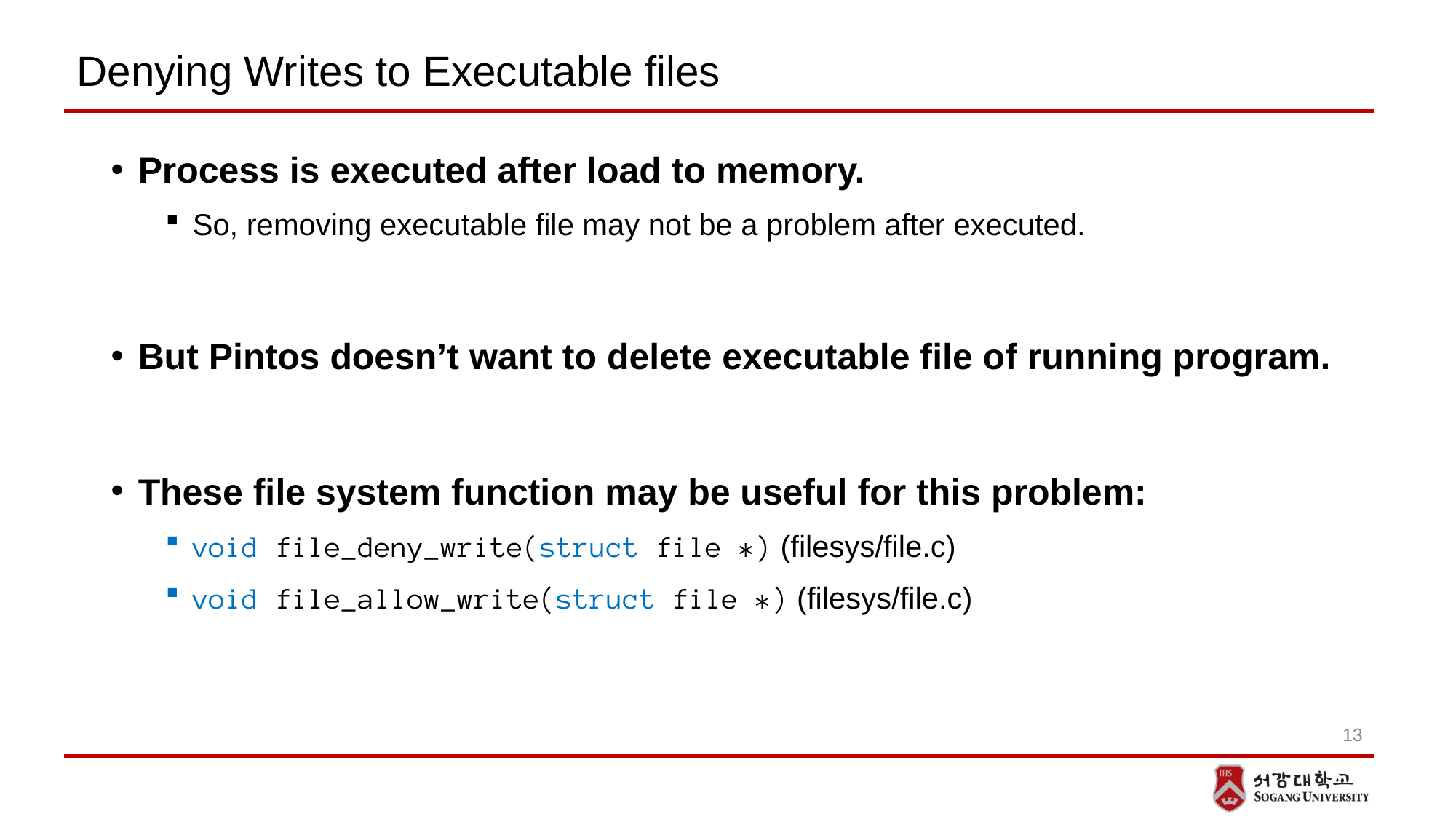

# Denying Writes to Executable files
Process is executed after load to memory.
So, removing executable file may not be a problem after executed.

But Pintos doesn’t want to delete executable file of running program.

These file system function may be useful for this problem:
void file_deny_write(struct file *) (filesys/file.c)
void file_allow_write(struct file *) (filesys/file.c)
13